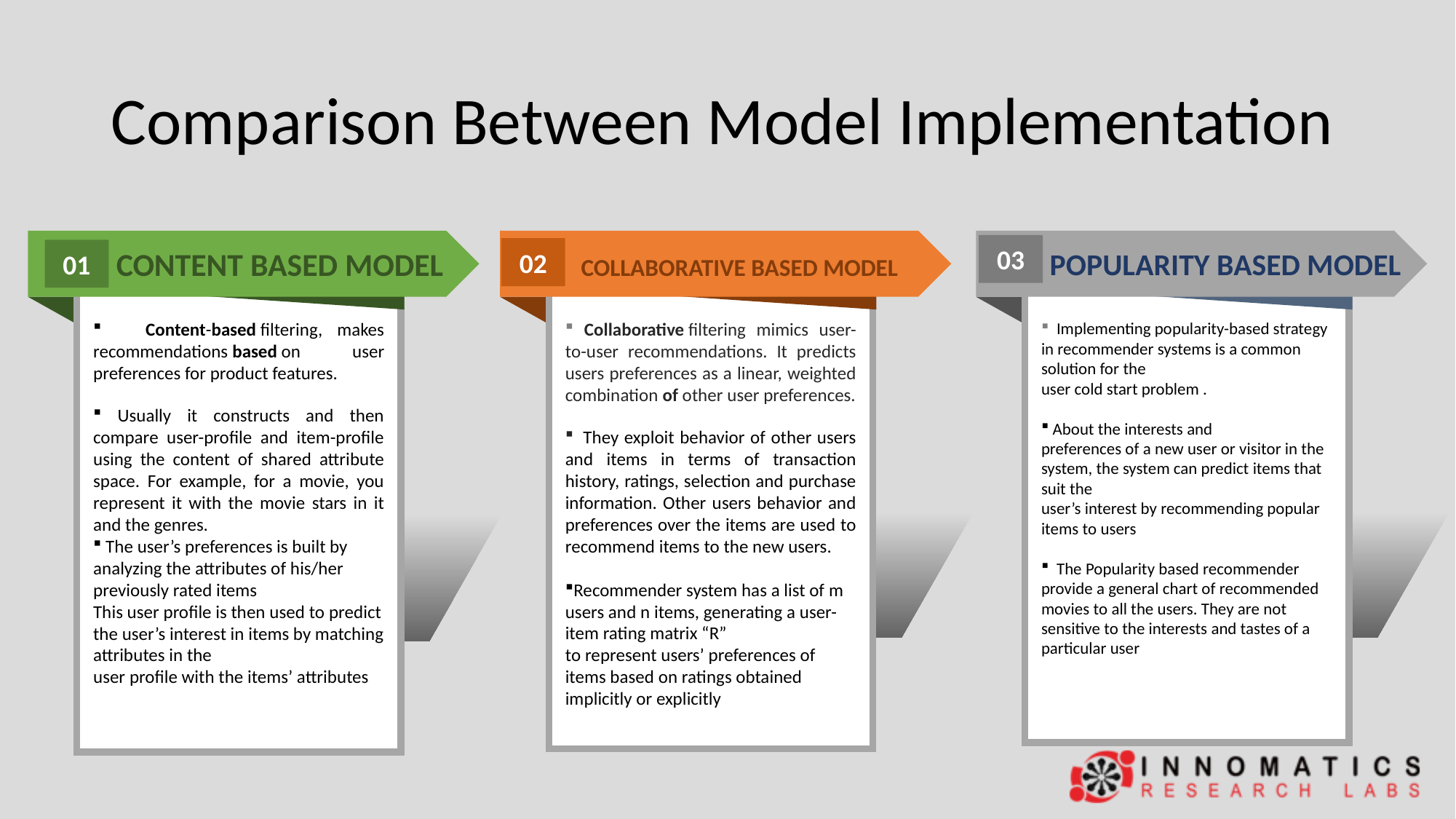

# Comparison Between Model Implementation
  Content Based Model
 Collaborative Based Model
Popularity Based model
03
02
01
   Content-based filtering, makes recommendations based on user preferences for product features.
 Usually it constructs and then compare user-profile and item-profile using the content of shared attribute space. For example, for a movie, you represent it with the movie stars in it and the genres.
 The user’s preferences is built by analyzing the attributes of his/her previously rated items
This user profile is then used to predict the user’s interest in items by matching attributes in the
user profile with the items’ attributes

  Implementing popularity-based strategy in recommender systems is a common solution for the
user cold start problem .

 About the interests and
preferences of a new user or visitor in the system, the system can predict items that suit the
user’s interest by recommending popular items to users

  The Popularity based recommender provide a general chart of recommended movies to all the users. They are not sensitive to the interests and tastes of a particular user
 Collaborative filtering mimics user-to-user recommendations. It predicts users preferences as a linear, weighted combination of other user preferences.
  They exploit behavior of other users and items in terms of transaction history, ratings, selection and purchase information. Other users behavior and preferences over the items are used to recommend items to the new users.
 A typical collaborative filtering
Recommender system has a list of m users and n items, generating a user-item rating matrix “R”
to represent users’ preferences of items based on ratings obtained implicitly or explicitly